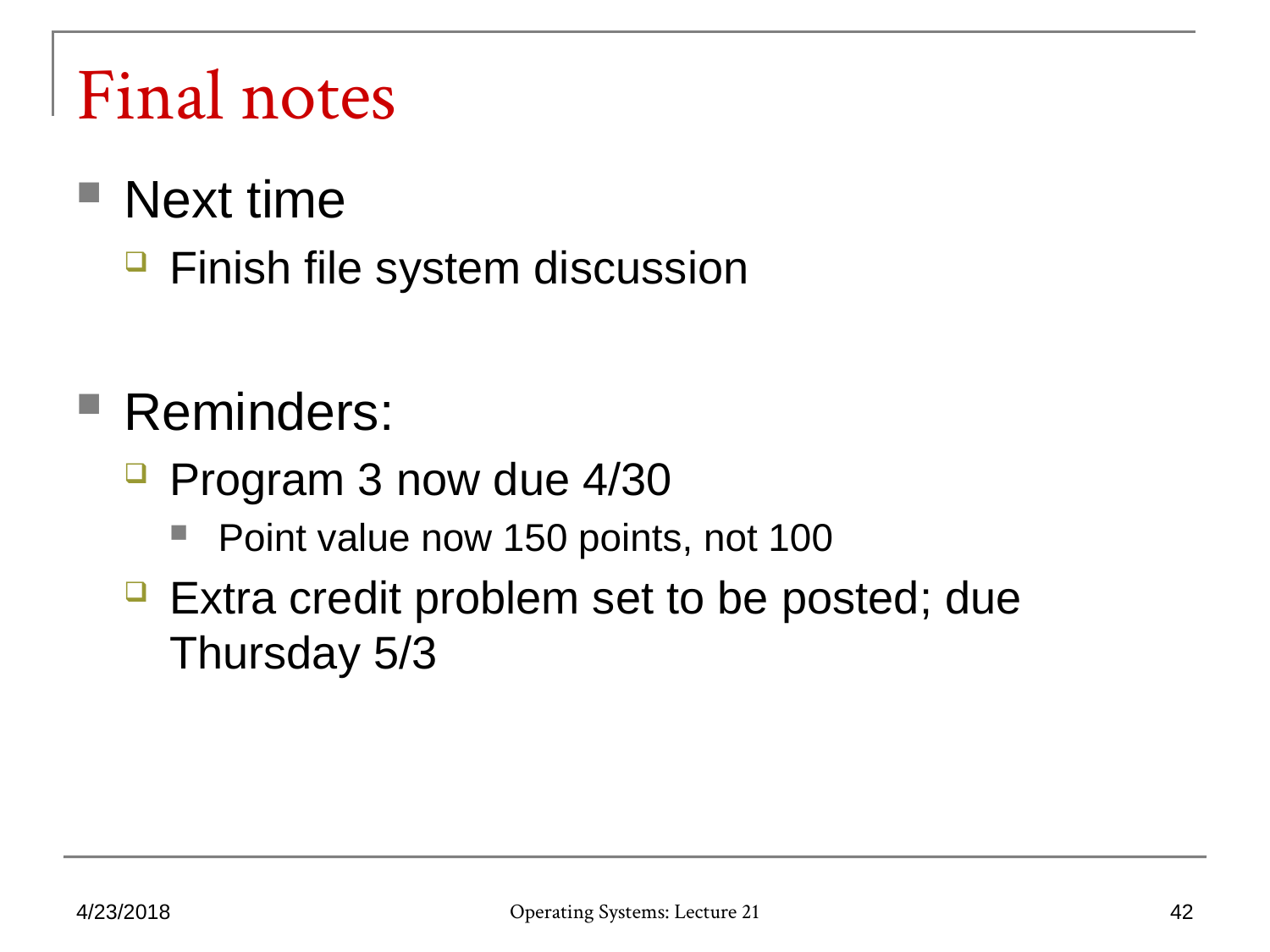

# Final notes
Next time
Finish file system discussion

Reminders:
Program 3 now due 4/30
Point value now 150 points, not 100
Extra credit problem set to be posted; due Thursday 5/3

4/23/2018
42
Operating Systems: Lecture 21